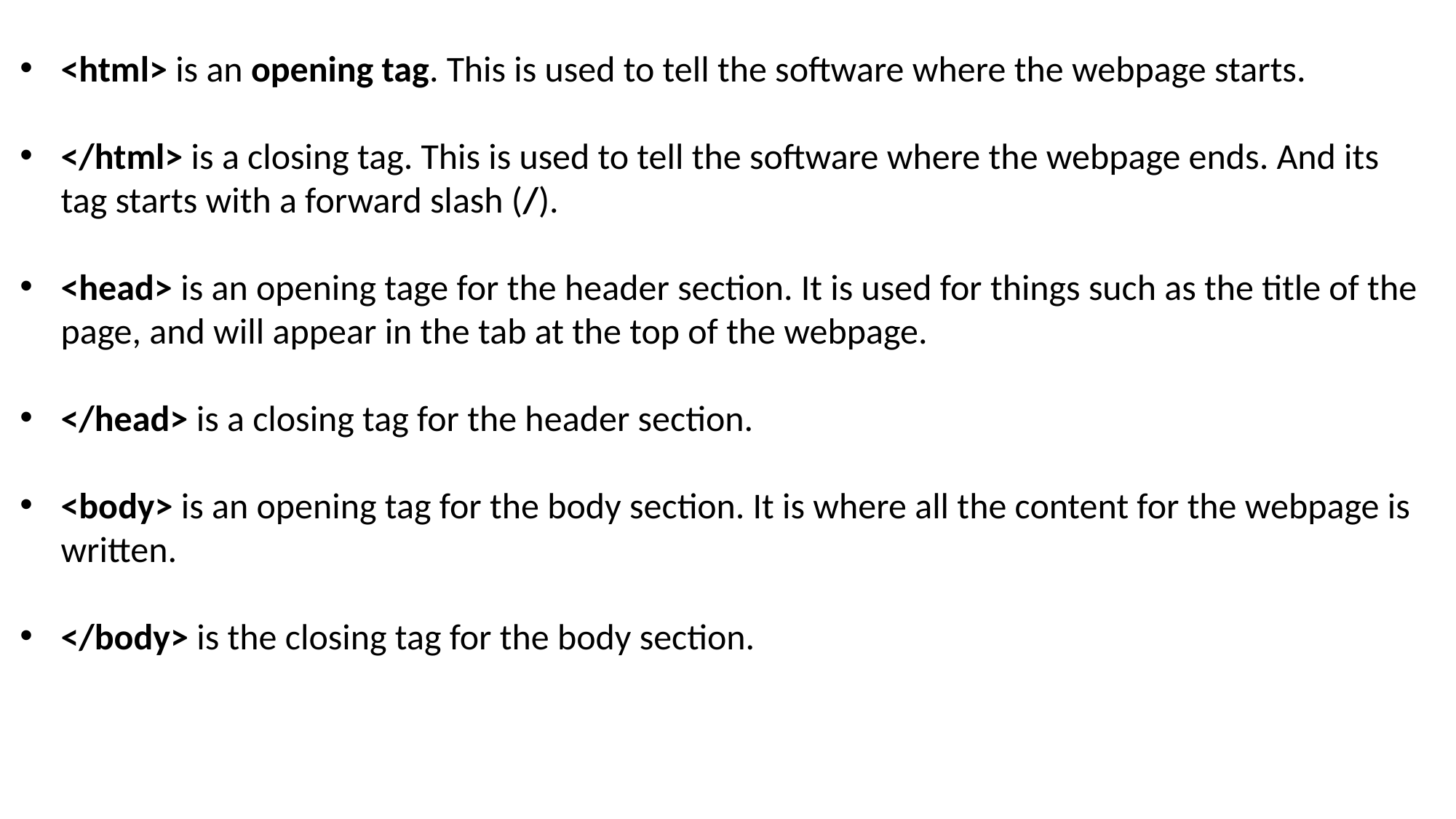

<html> is an opening tag. This is used to tell the software where the webpage starts.

</html> is a closing tag. This is used to tell the software where the webpage ends. And its tag starts with a forward slash (/).

<head> is an opening tage for the header section. It is used for things such as the title of the page, and will appear in the tab at the top of the webpage.

</head> is a closing tag for the header section.

<body> is an opening tag for the body section. It is where all the content for the webpage is written.

</body> is the closing tag for the body section.